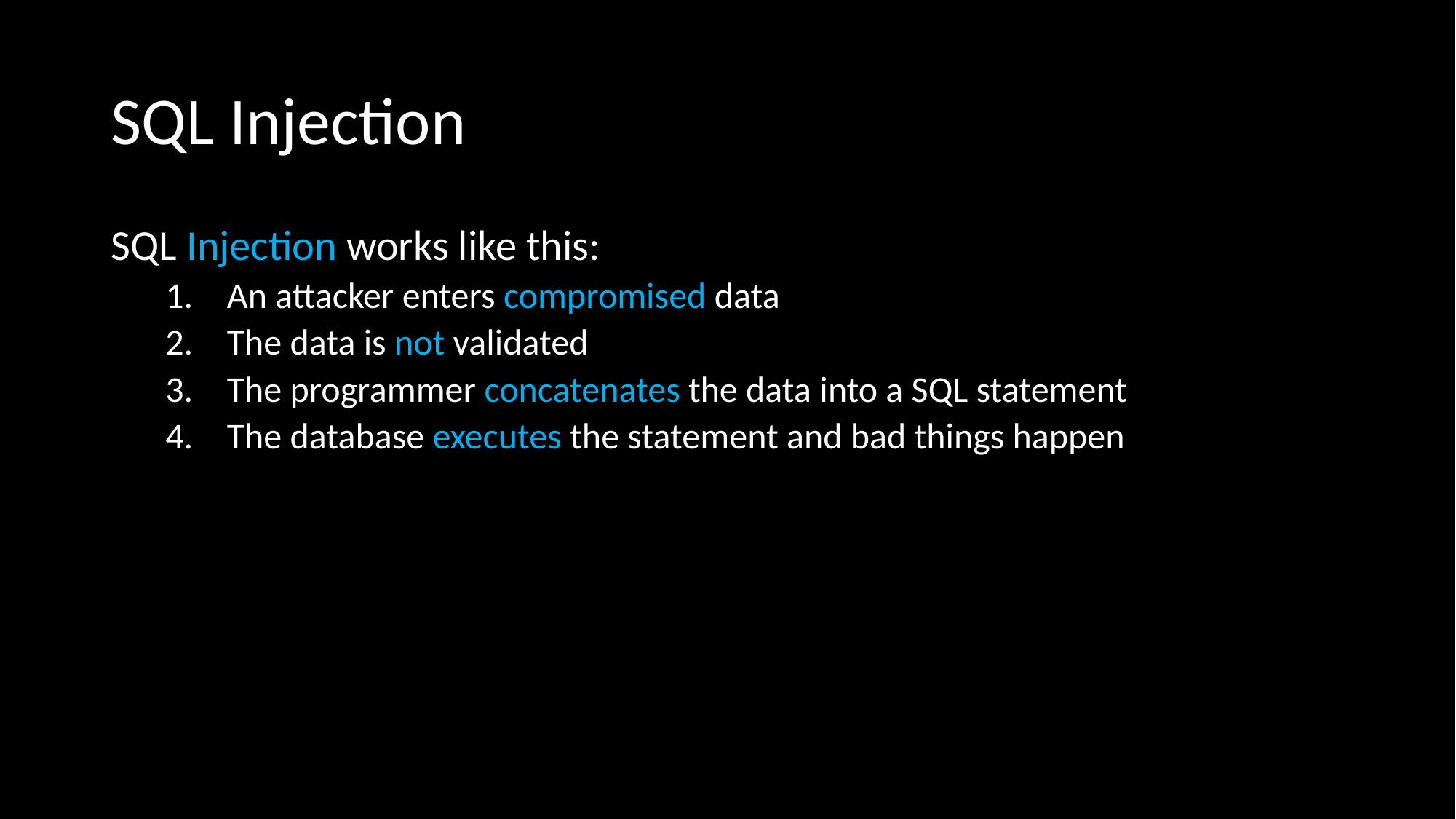

# SQL Injection
SQL Injection works like this:
An attacker enters compromised data
The data is not validated
The programmer concatenates the data into a SQL statement
The database executes the statement and bad things happen